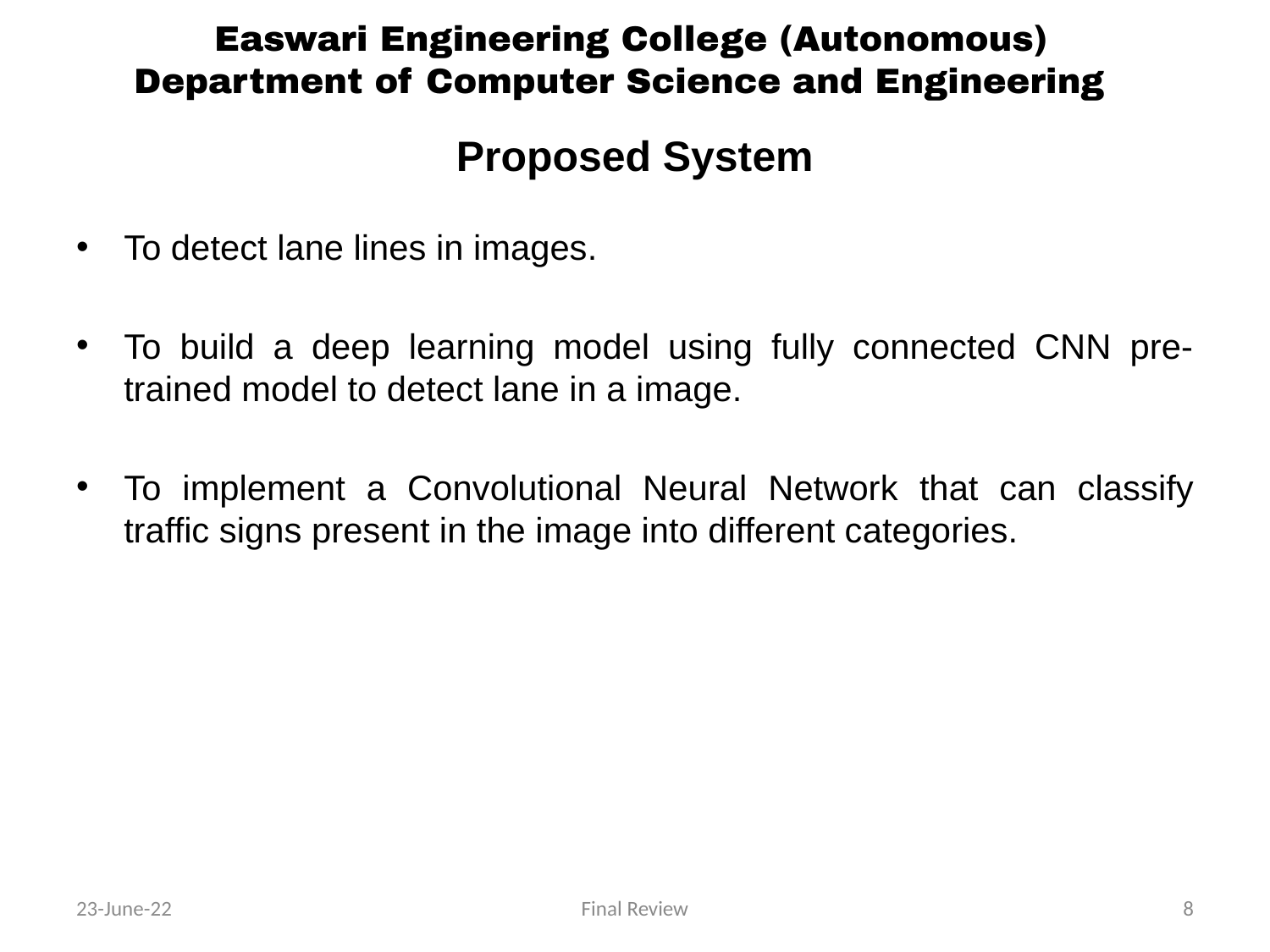

Easwari Engineering College (Autonomous)
Department of Computer Science and Engineering
# Proposed System

To detect lane lines in images.

To build a deep learning model using fully connected CNN pre-trained model to detect lane in a image.

To implement a Convolutional Neural Network that can classify traffic signs present in the image into different categories.

23-June-22
Final Review
8
8